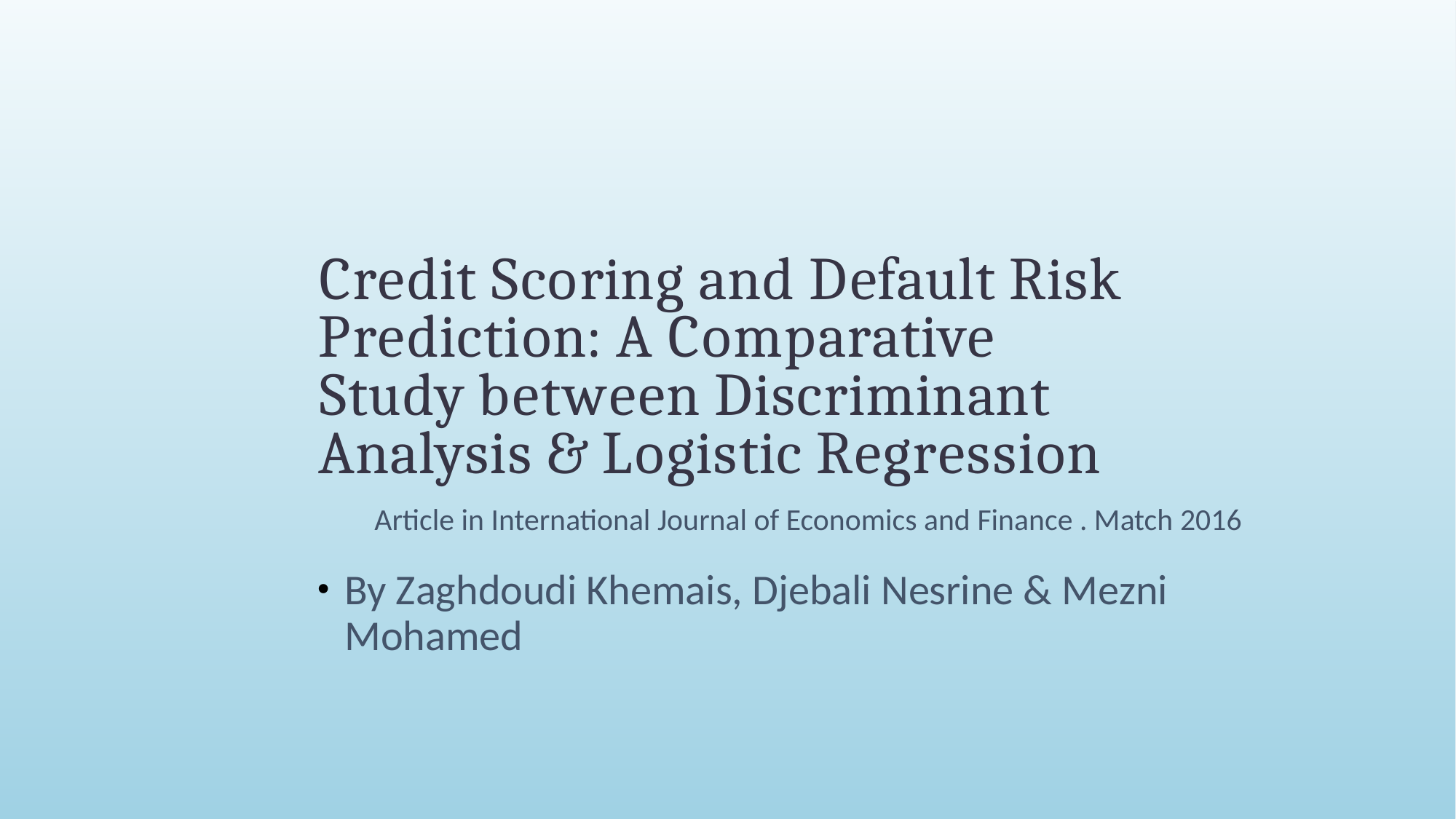

# Credit Scoring and Default Risk Prediction: A Comparative Study between Discriminant Analysis & Logistic Regression
Article in International Journal of Economics and Finance . Match 2016
By Zaghdoudi Khemais, Djebali Nesrine & Mezni Mohamed